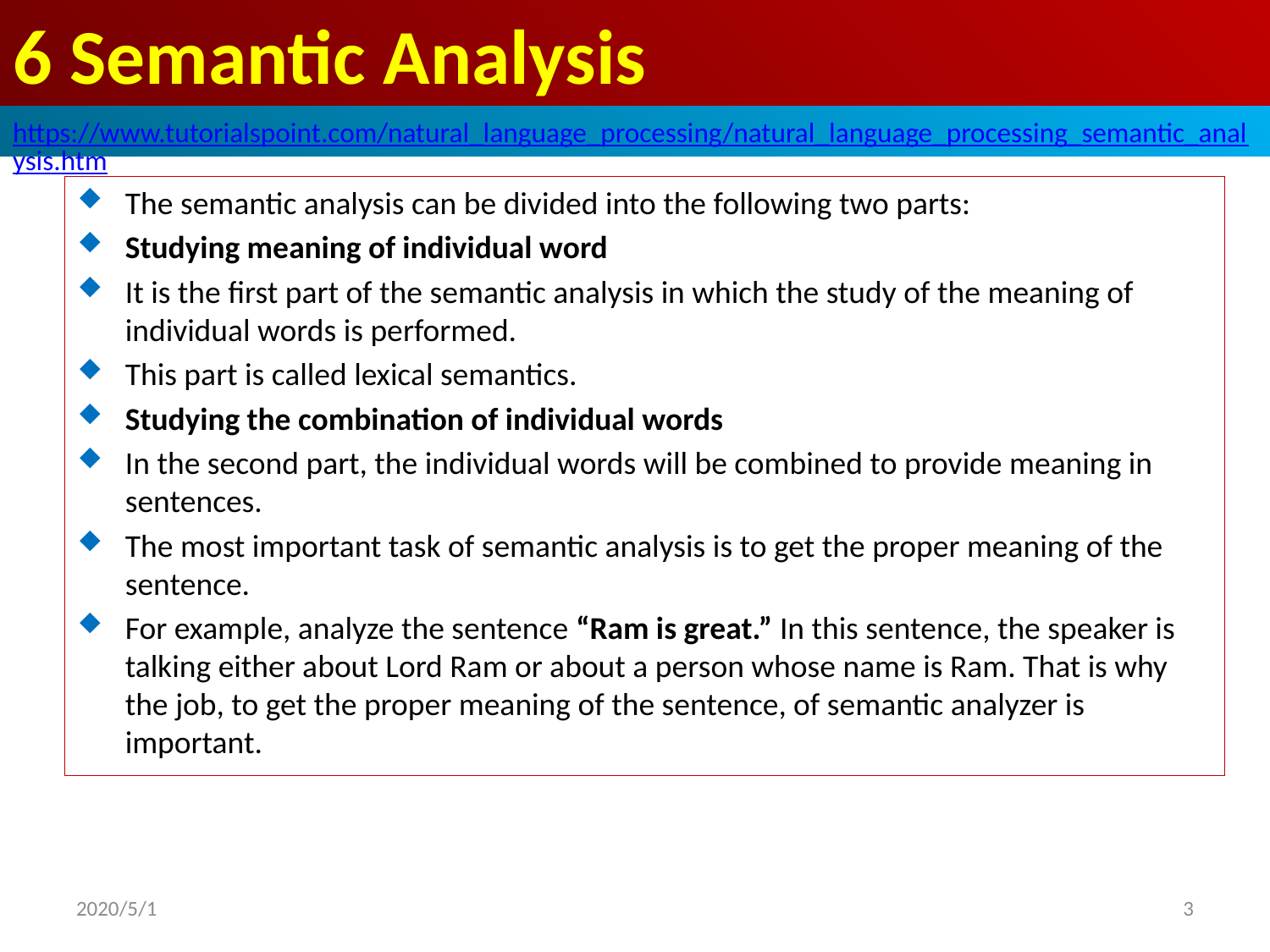

# 6 Semantic Analysis
https://www.tutorialspoint.com/natural_language_processing/natural_language_processing_semantic_analysis.htm
The semantic analysis can be divided into the following two parts:
Studying meaning of individual word
It is the first part of the semantic analysis in which the study of the meaning of individual words is performed.
This part is called lexical semantics.
Studying the combination of individual words
In the second part, the individual words will be combined to provide meaning in sentences.
The most important task of semantic analysis is to get the proper meaning of the sentence.
For example, analyze the sentence “Ram is great.” In this sentence, the speaker is talking either about Lord Ram or about a person whose name is Ram. That is why the job, to get the proper meaning of the sentence, of semantic analyzer is important.

2020/5/1
3